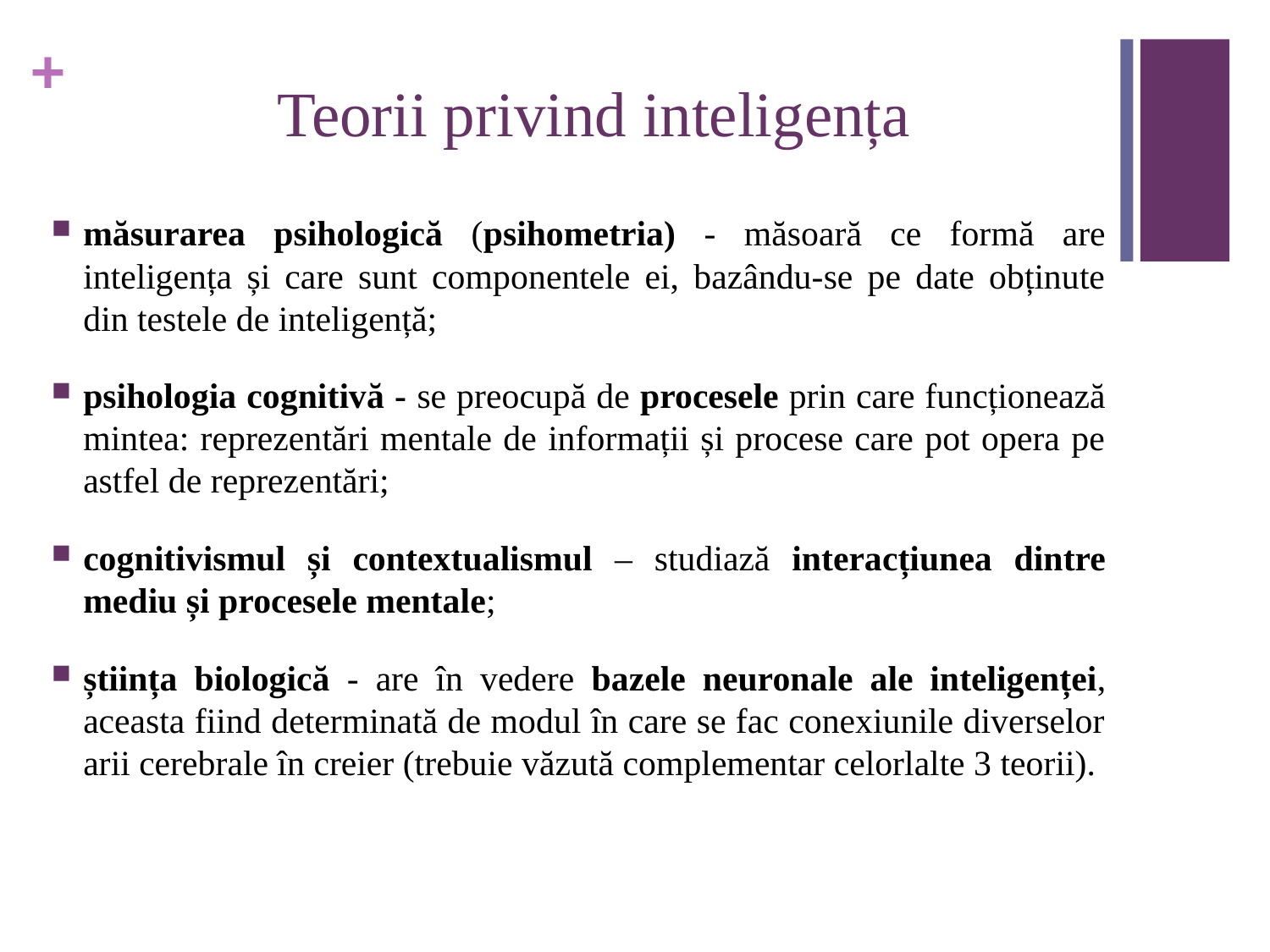

# Teorii privind inteligența
măsurarea psihologică (psihometria) - măsoară ce formă are inteligența și care sunt componentele ei, bazându-se pe date obținute din testele de inteligență;
psihologia cognitivă - se preocupă de procesele prin care funcționează mintea: reprezentări mentale de informații și procese care pot opera pe astfel de reprezentări;
cognitivismul și contextualismul – studiază interacțiunea dintre mediu și procesele mentale;
știința biologică - are în vedere bazele neuronale ale inteligenței, aceasta fiind determinată de modul în care se fac conexiunile diverselor arii cerebrale în creier (trebuie văzută complementar celorlalte 3 teorii).